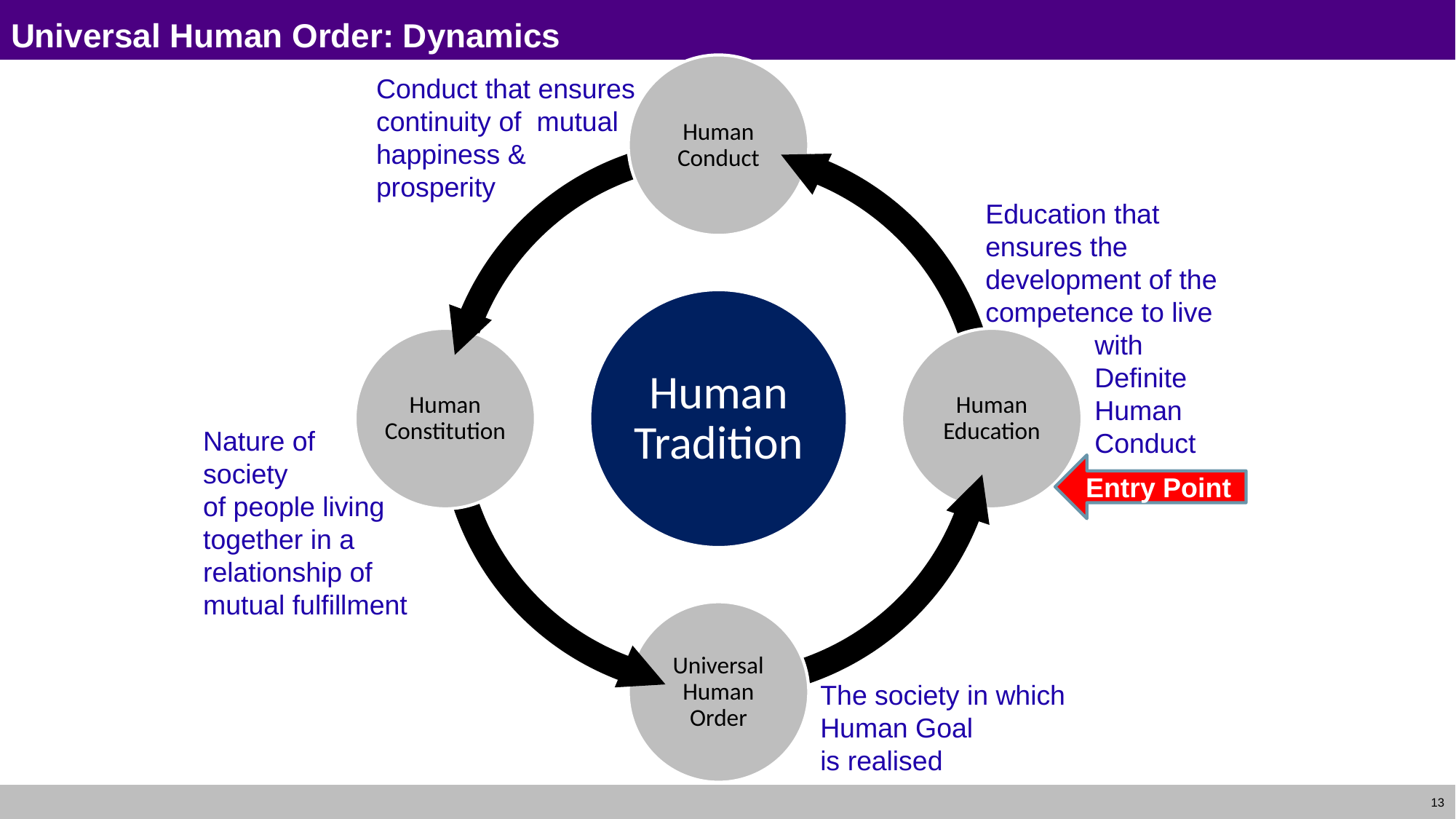

# Universal Human Order: Dynamics
Human Tradition
Human Conduct
Human Education
Universal Human Order
Human Constitution
Conduct that ensures
continuity of  mutual
happiness &
prosperity
Education that
ensures the
development of the
competence to live
	with
	Definite
	Human
	Conduct
Nature of
society
of people living
together in a
relationship of
mutual fulfillment
Entry Point
The society in which
Human Goal
is realised